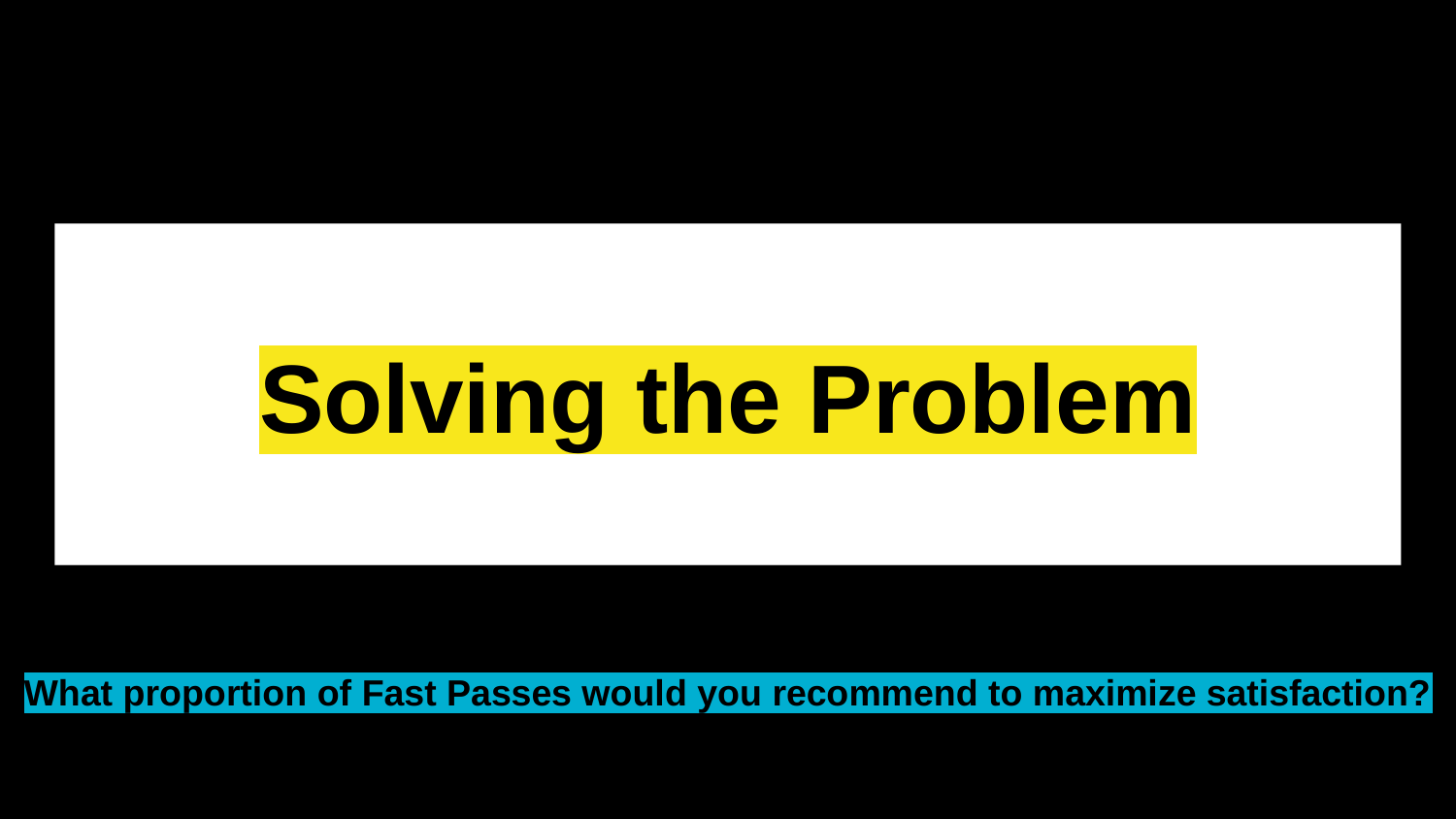

# Solving the Problem
What proportion of Fast Passes would you recommend to maximize satisfaction?